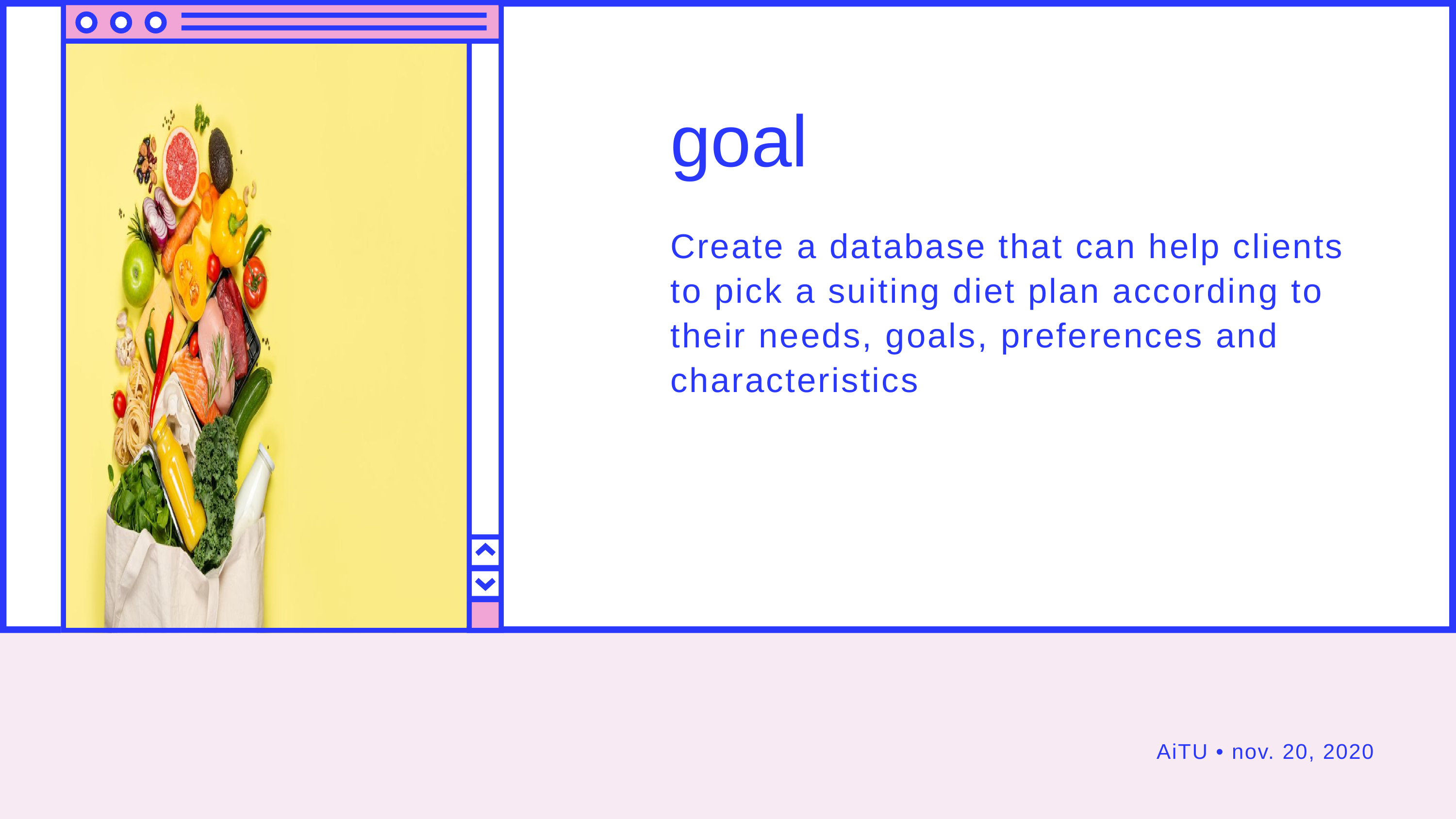

goal
Create a database that can help clients to pick a suiting diet plan according to their needs, goals, preferences and characteristics

AiTU • nov. 20, 2020